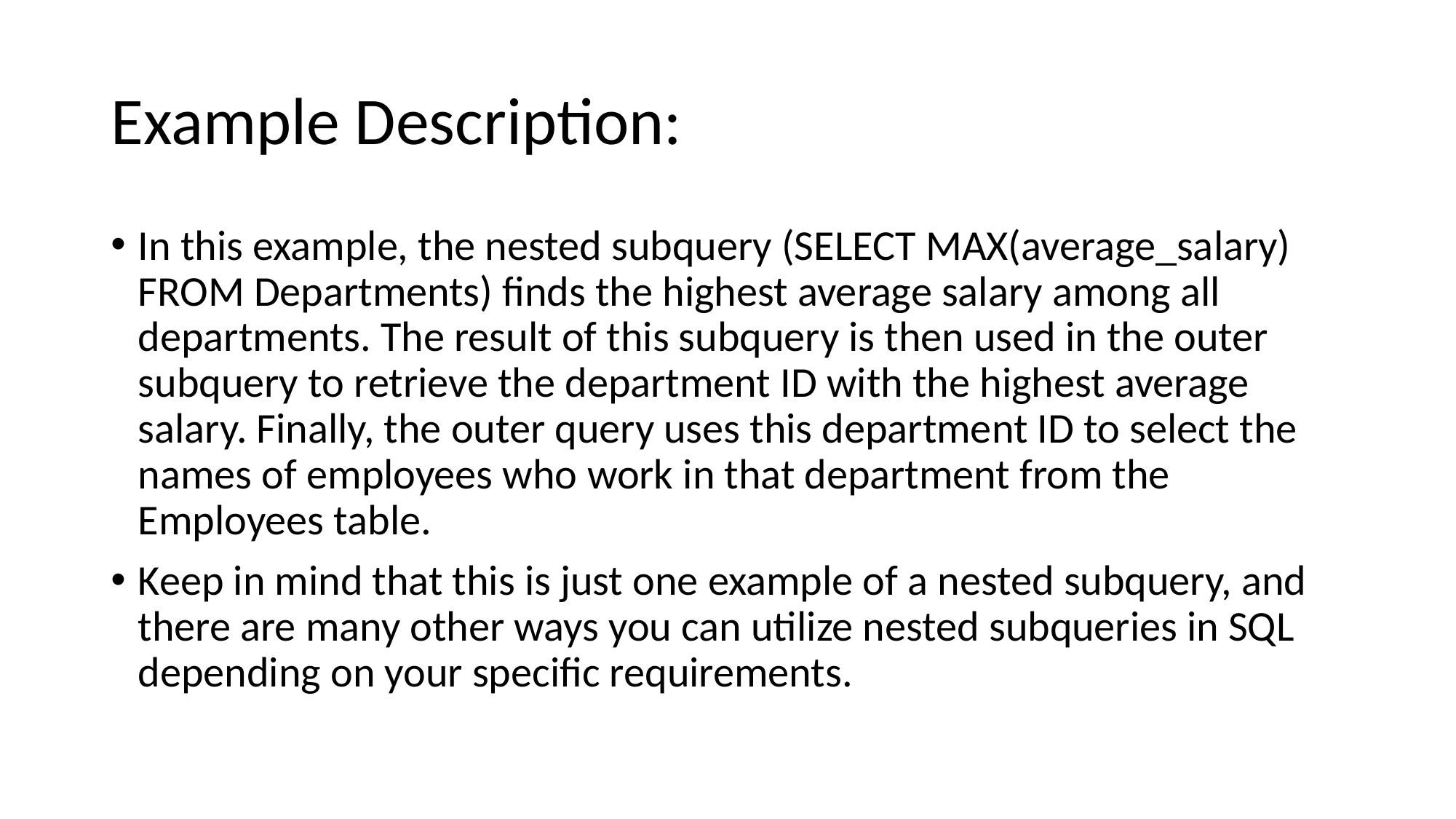

# Example Description:
In this example, the nested subquery (SELECT MAX(average_salary) FROM Departments) finds the highest average salary among all departments. The result of this subquery is then used in the outer subquery to retrieve the department ID with the highest average salary. Finally, the outer query uses this department ID to select the names of employees who work in that department from the Employees table.
Keep in mind that this is just one example of a nested subquery, and there are many other ways you can utilize nested subqueries in SQL depending on your specific requirements.